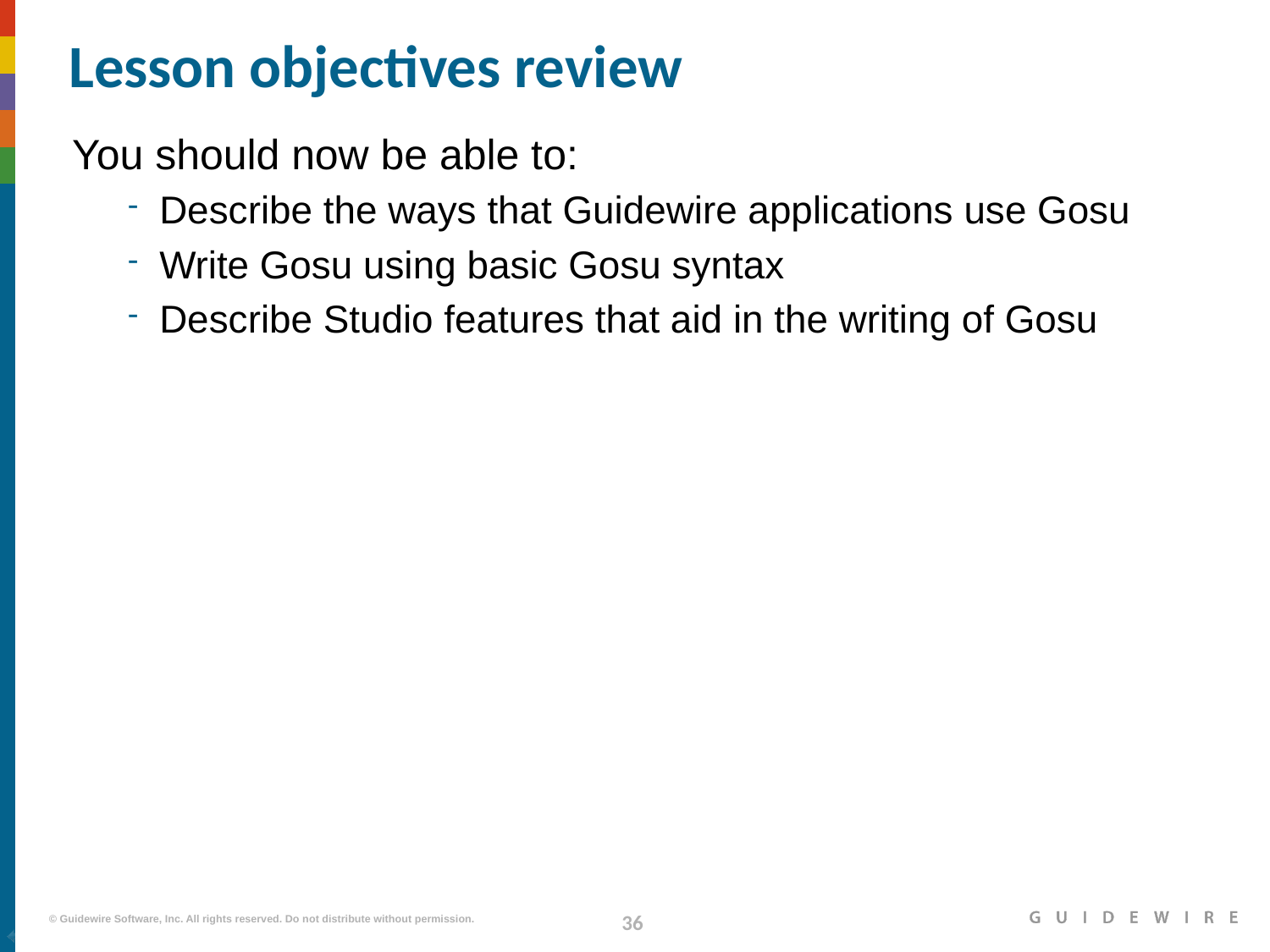

# Lesson objectives review
You should now be able to:
Describe the ways that Guidewire applications use Gosu
Write Gosu using basic Gosu syntax
Describe Studio features that aid in the writing of Gosu